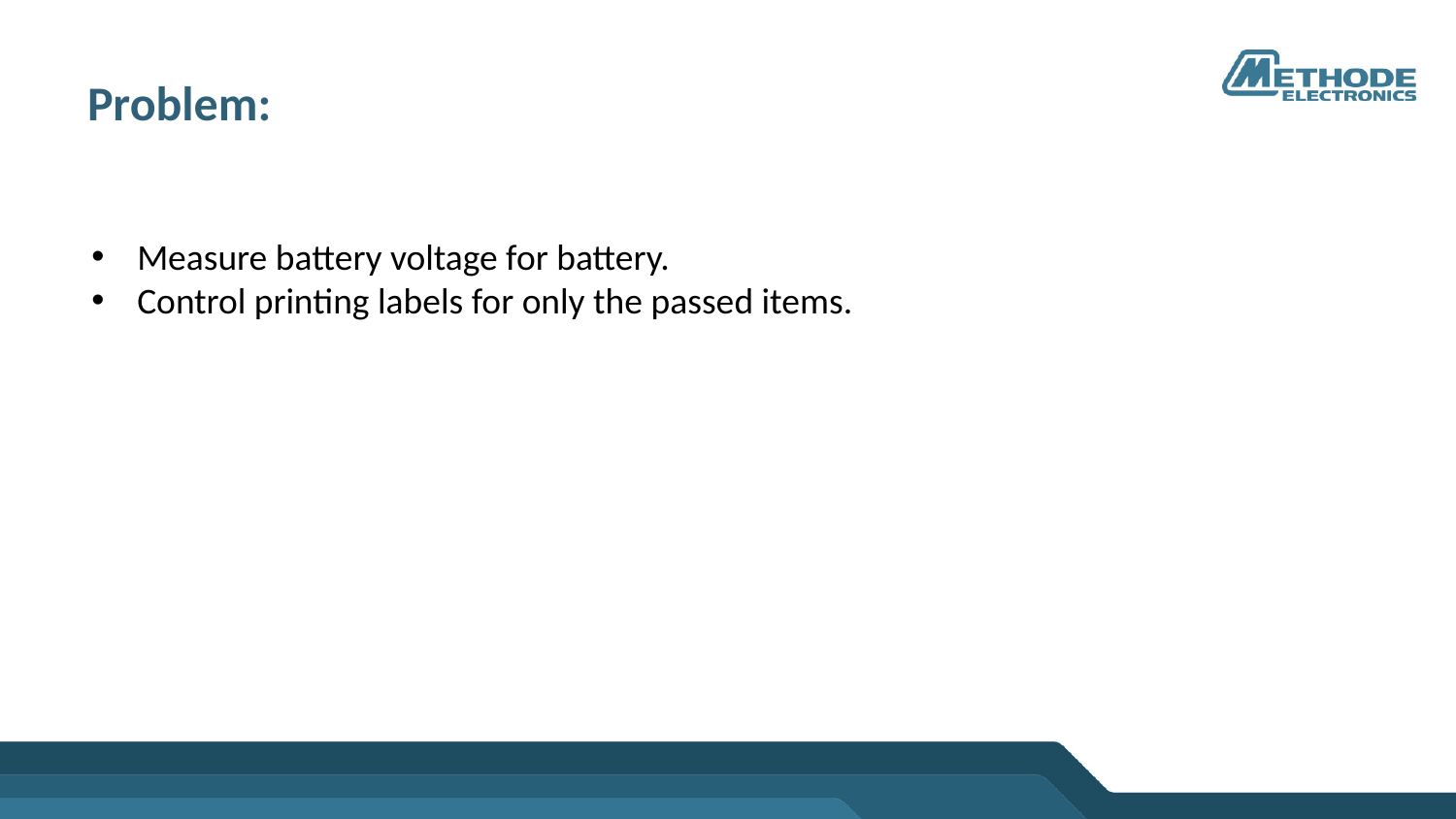

# Problem:
Measure battery voltage for battery.
Control printing labels for only the passed items.